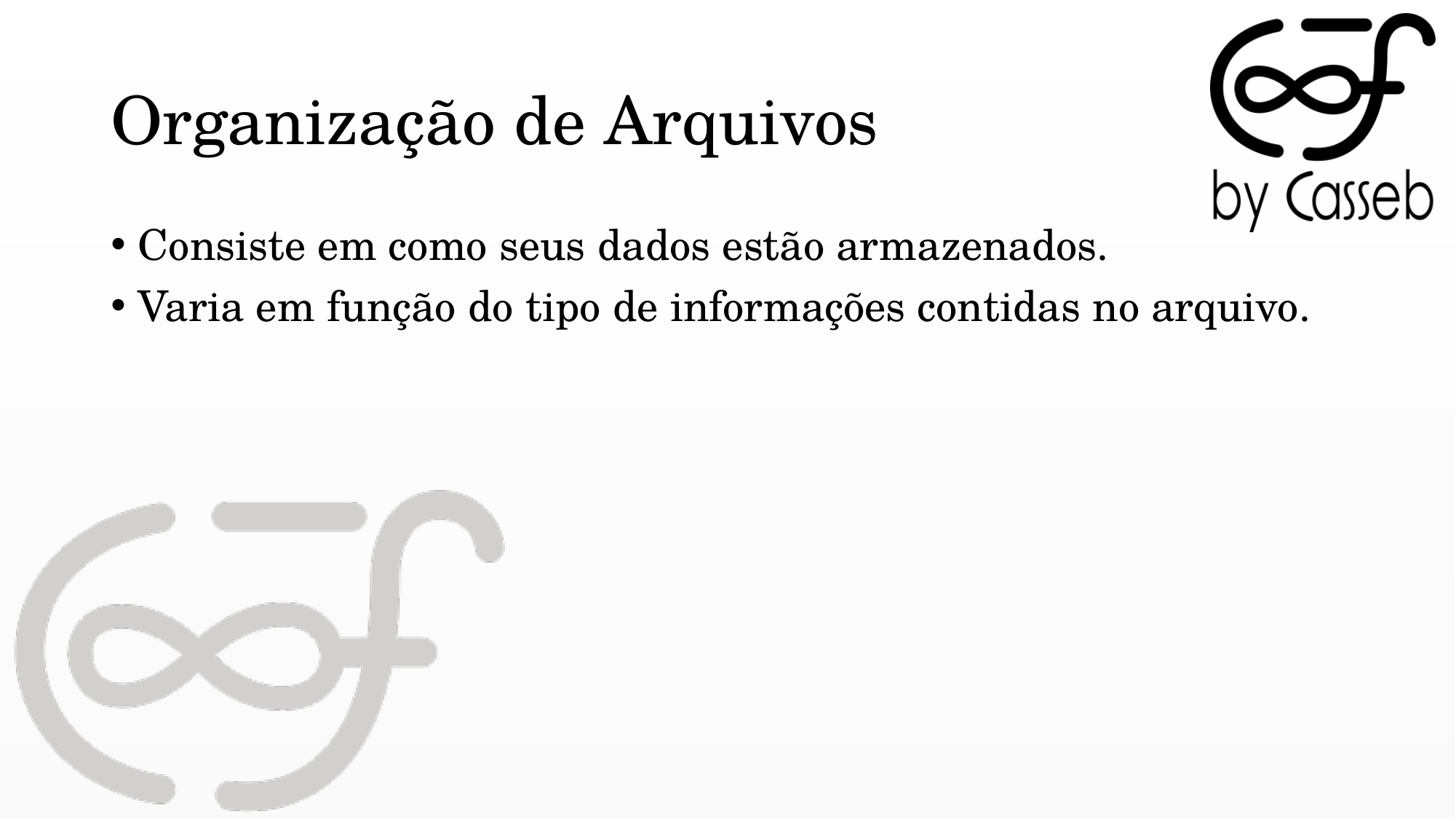

# Organização de Arquivos
Consiste em como seus dados estão armazenados.
Varia em função do tipo de informações contidas no arquivo.